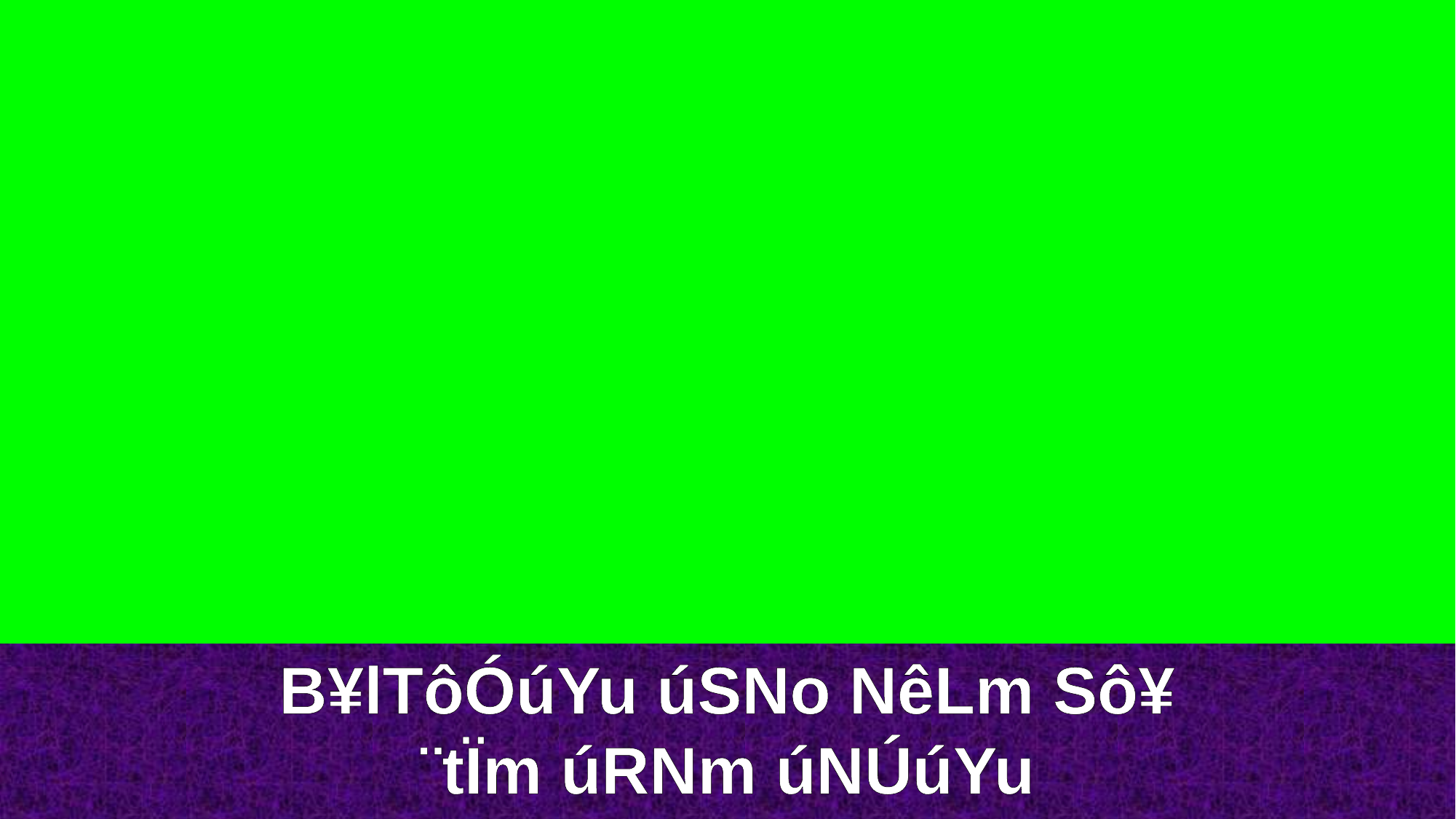

B¥lTôÓúYu úSNo NêLm Sô¥ ¨tÏm úRNm úNÚúYu